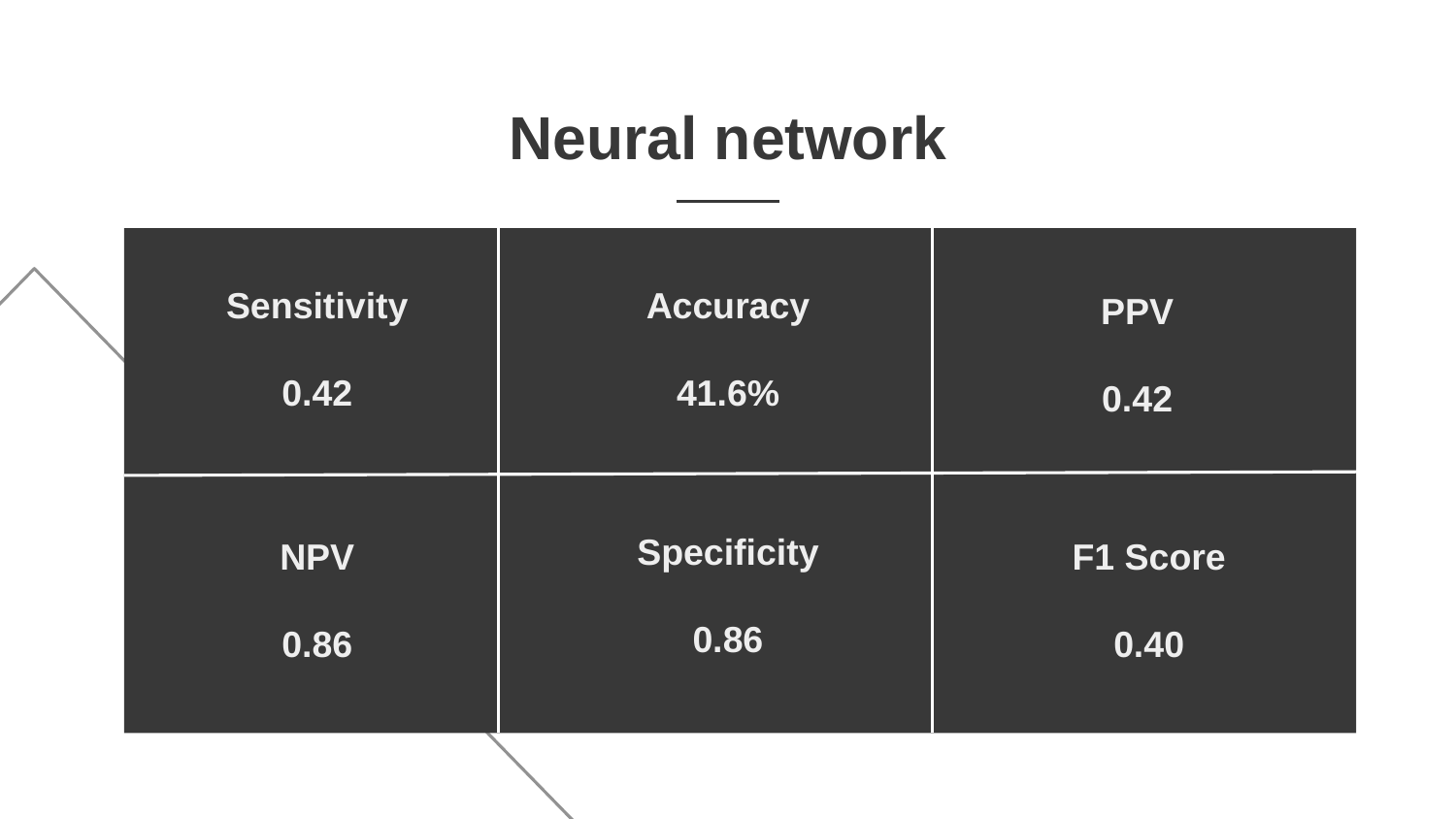

Neural network

# Sensitivity

0.42
Accuracy

41.6%
PPV

0.42
Specificity

0.86
NPV

0.86
F1 Score

0.40